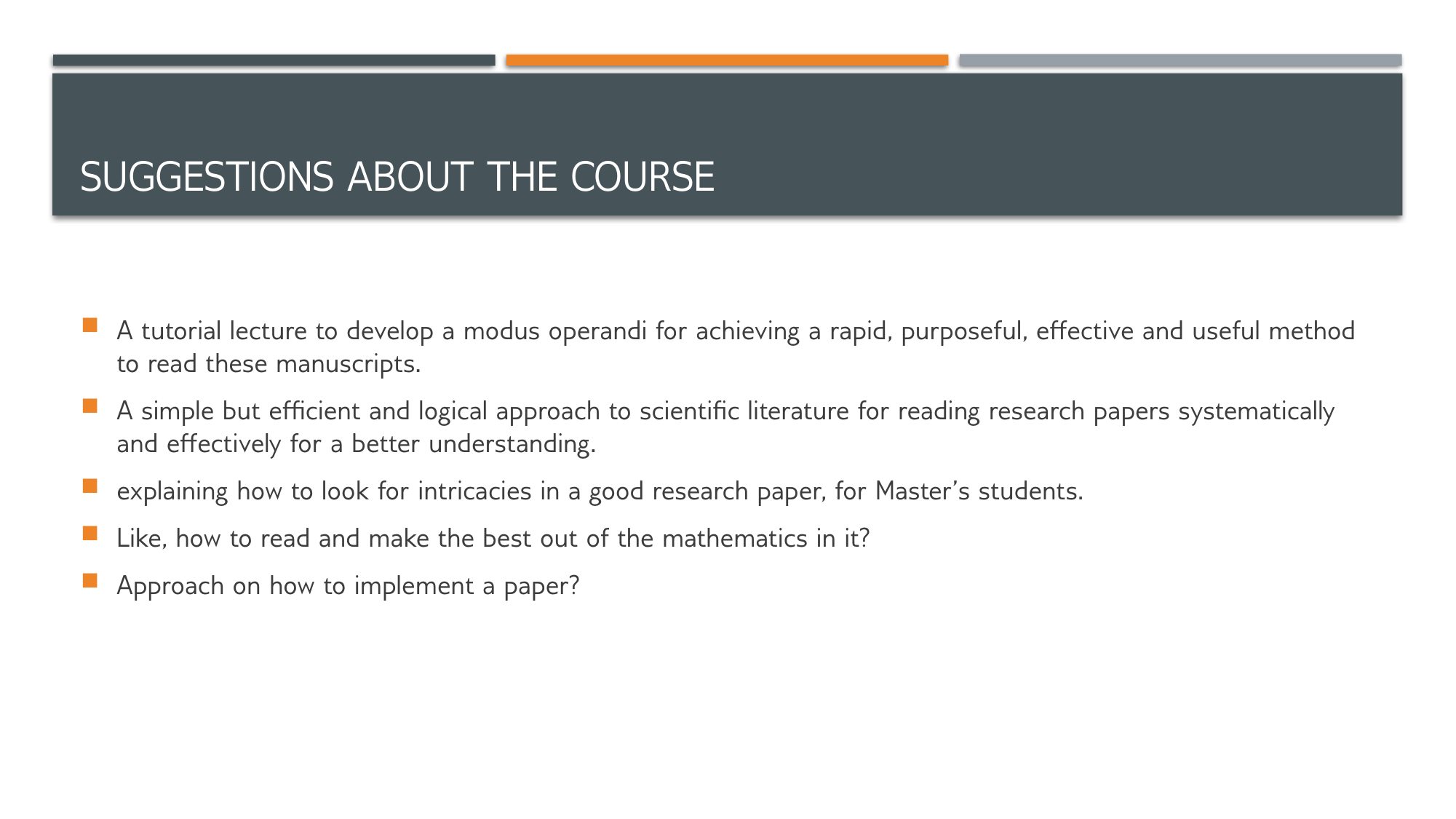

# Suggestions about the course
A tutorial lecture to develop a modus operandi for achieving a rapid, purposeful, effective and useful method to read these manuscripts.
A simple but efficient and logical approach to scientific literature for reading research papers systematically and effectively for a better understanding.
explaining how to look for intricacies in a good research paper, for Master’s students.
Like, how to read and make the best out of the mathematics in it?
Approach on how to implement a paper?